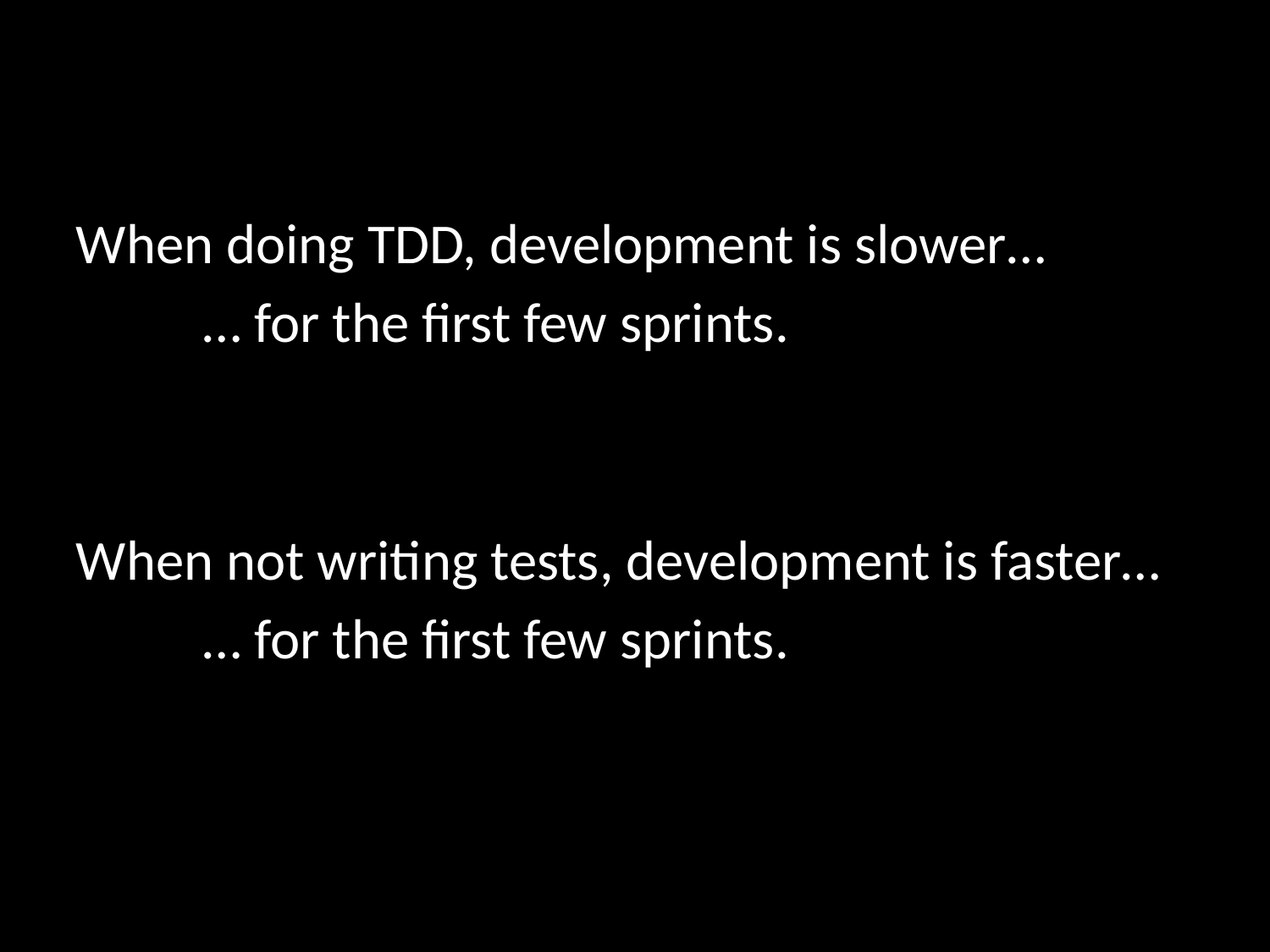

When doing TDD, development is slower…
	… for the first few sprints.

When not writing tests, development is faster…
	… for the first few sprints.